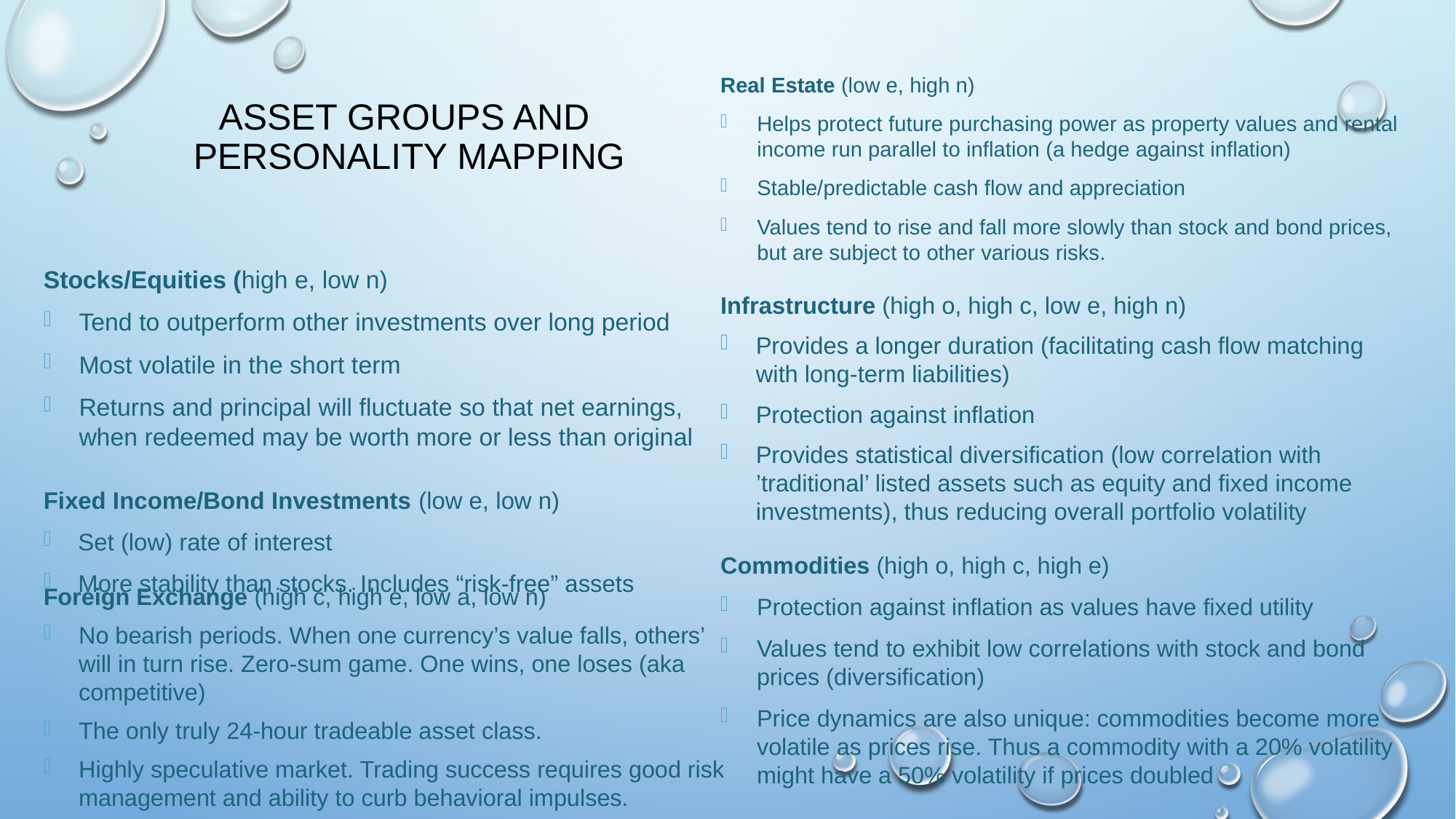

Real Estate (low e, high n)
Helps protect future purchasing power as property values and rental income run parallel to inflation (a hedge against inflation)
Stable/predictable cash flow and appreciation
Values tend to rise and fall more slowly than stock and bond prices, but are subject to other various risks.

# Asset Groups and Personality Mapping
Stocks/Equities (high e, low n)
Tend to outperform other investments over long period
Most volatile in the short term
Returns and principal will fluctuate so that net earnings, when redeemed may be worth more or less than original

Infrastructure (high o, high c, low e, high n)
Provides a longer duration (facilitating cash flow matching with long-term liabilities)
Protection against inflation
Provides statistical diversification (low correlation with ’traditional’ listed assets such as equity and fixed income investments), thus reducing overall portfolio volatility

Fixed Income/Bond Investments (low e, low n)
Set (low) rate of interest
More stability than stocks. Includes “risk-free” assets

Commodities (high o, high c, high e)
Protection against inflation as values have fixed utility
Values tend to exhibit low correlations with stock and bond prices (diversification)
Price dynamics are also unique: commodities become more volatile as prices rise. Thus a commodity with a 20% volatility might have a 50% volatility if prices doubled

Foreign Exchange (high c, high e, low a, low n)
No bearish periods. When one currency’s value falls, others’ will in turn rise. Zero-sum game. One wins, one loses (aka competitive)
The only truly 24-hour tradeable asset class.
Highly speculative market. Trading success requires good risk management and ability to curb behavioral impulses.